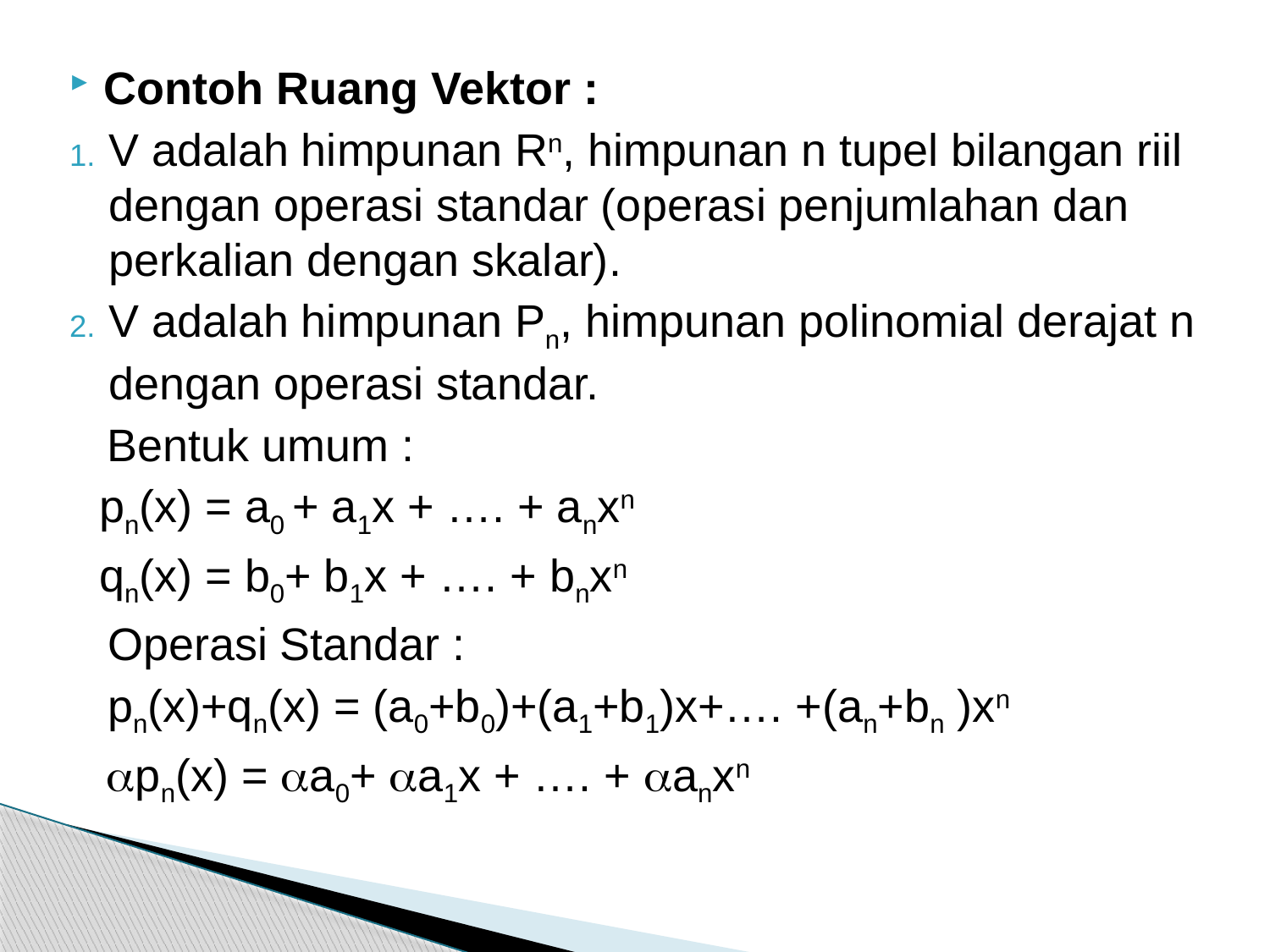

Contoh Ruang Vektor :
V adalah himpunan Rn, himpunan n tupel bilangan riil dengan operasi standar (operasi penjumlahan dan perkalian dengan skalar).
V adalah himpunan Pn, himpunan polinomial derajat n dengan operasi standar.
   Bentuk umum :
    pn(x) = a0 + a1x + …. + anxn
    qn(x) = b0+ b1x + …. + bnxn
   Operasi Standar :
   pn(x)+qn(x) = (a0+b0)+(a1+b1)x+…. +(an+bn )xn
     αpn(x) = αa0+ αa1x + …. + αanxn